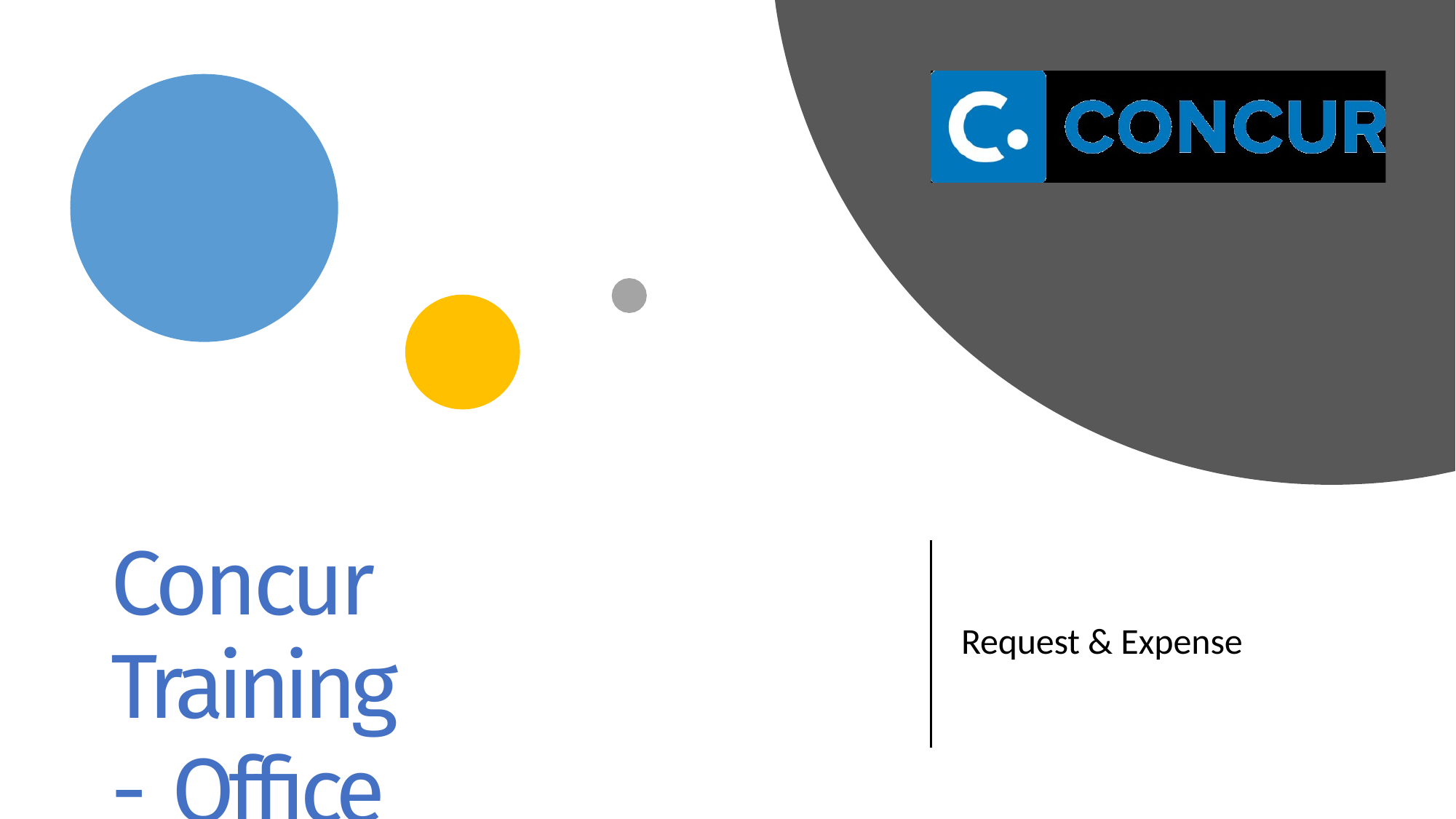

Concur Training
- Office

Request & Expense